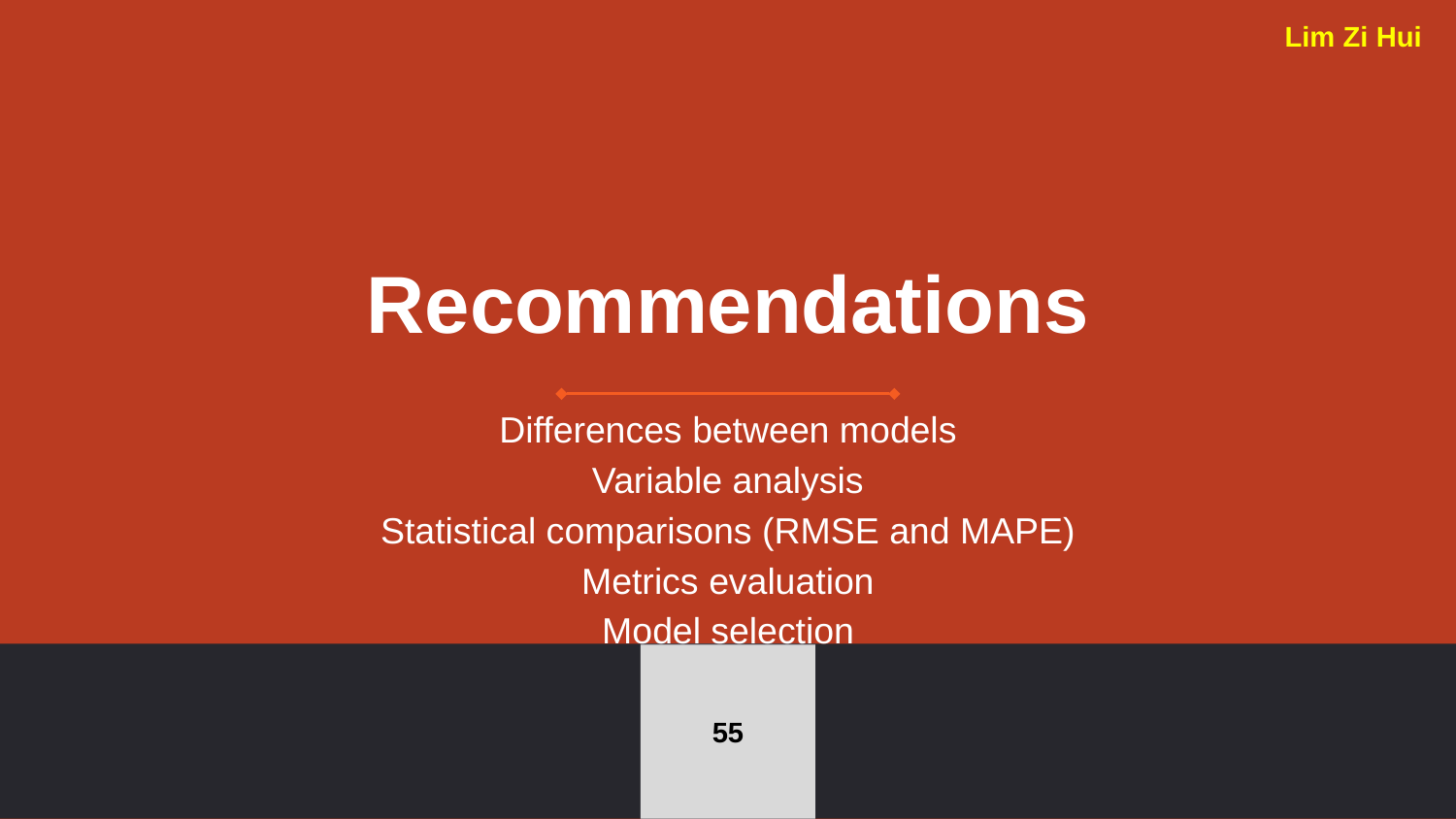

Lim Zi Hui
# Recommendations
Differences between models
Variable analysis
Statistical comparisons (RMSE and MAPE)
Metrics evaluation
Model selection
55